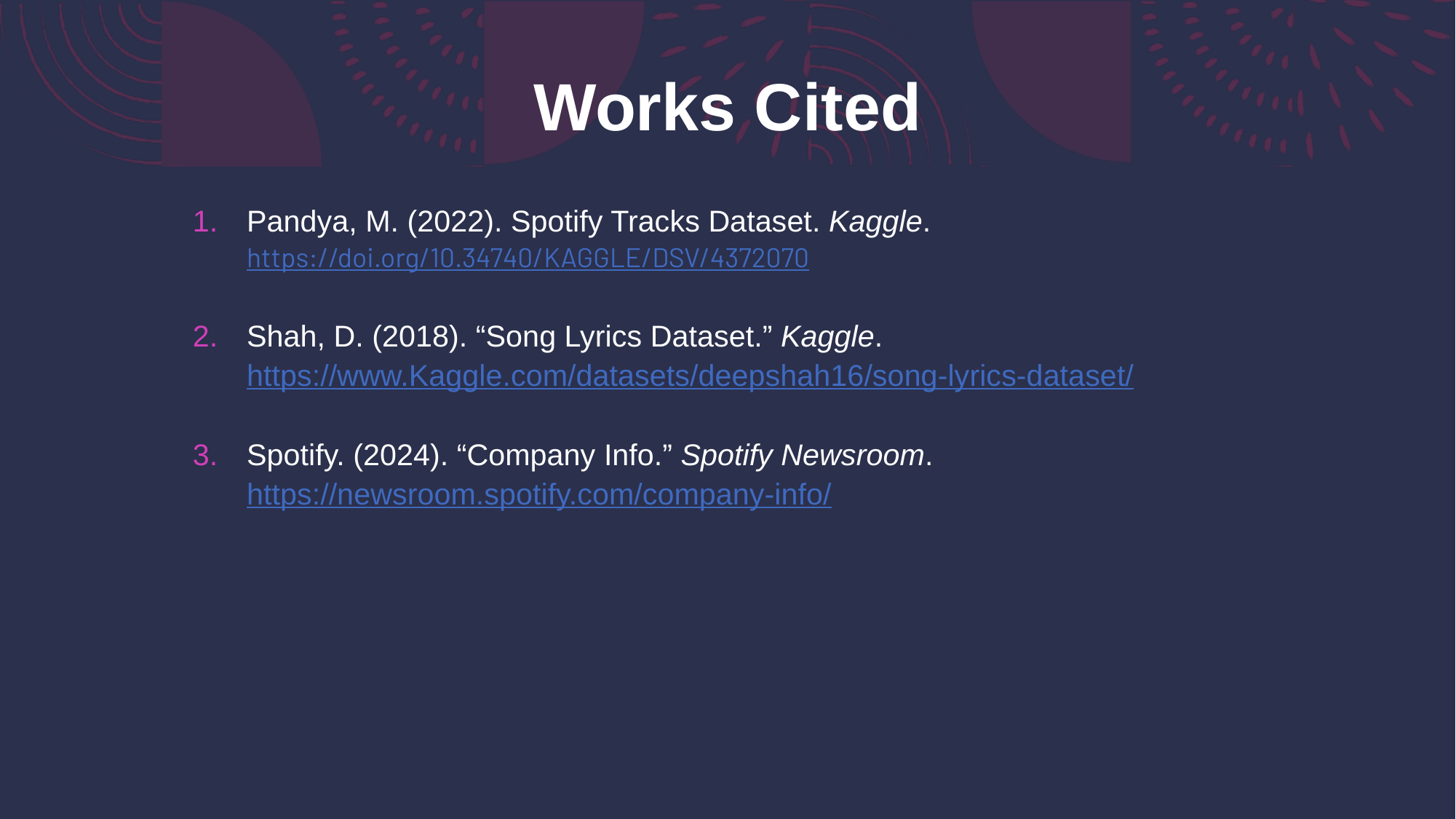

# Works Cited
Pandya, M. (2022). Spotify Tracks Dataset. Kaggle. https://doi.org/10.34740/KAGGLE/DSV/4372070

Shah, D. (2018). “Song Lyrics Dataset.” Kaggle. https://www.Kaggle.com/datasets/deepshah16/song-lyrics-dataset/

Spotify. (2024). “Company Info.” Spotify Newsroom.  https://newsroom.spotify.com/company-info/